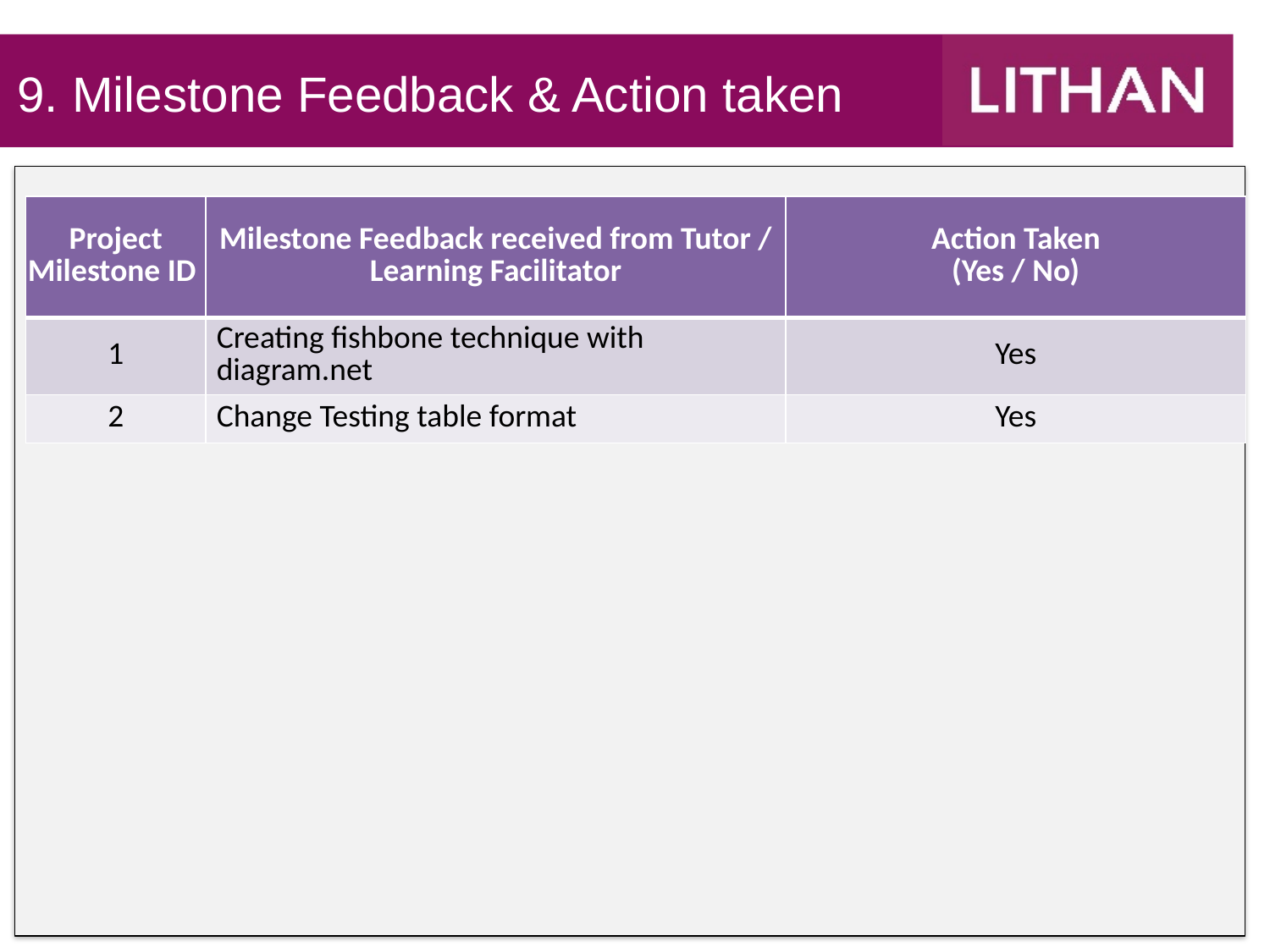

9. Milestone Feedback & Action taken

| Project Milestone ID | Milestone Feedback received from Tutor / Learning Facilitator | Action Taken (Yes / No) |
| --- | --- | --- |
| 1 | Creating fishbone technique with diagram.net | Yes |
| 2 | Change Testing table format | Yes |